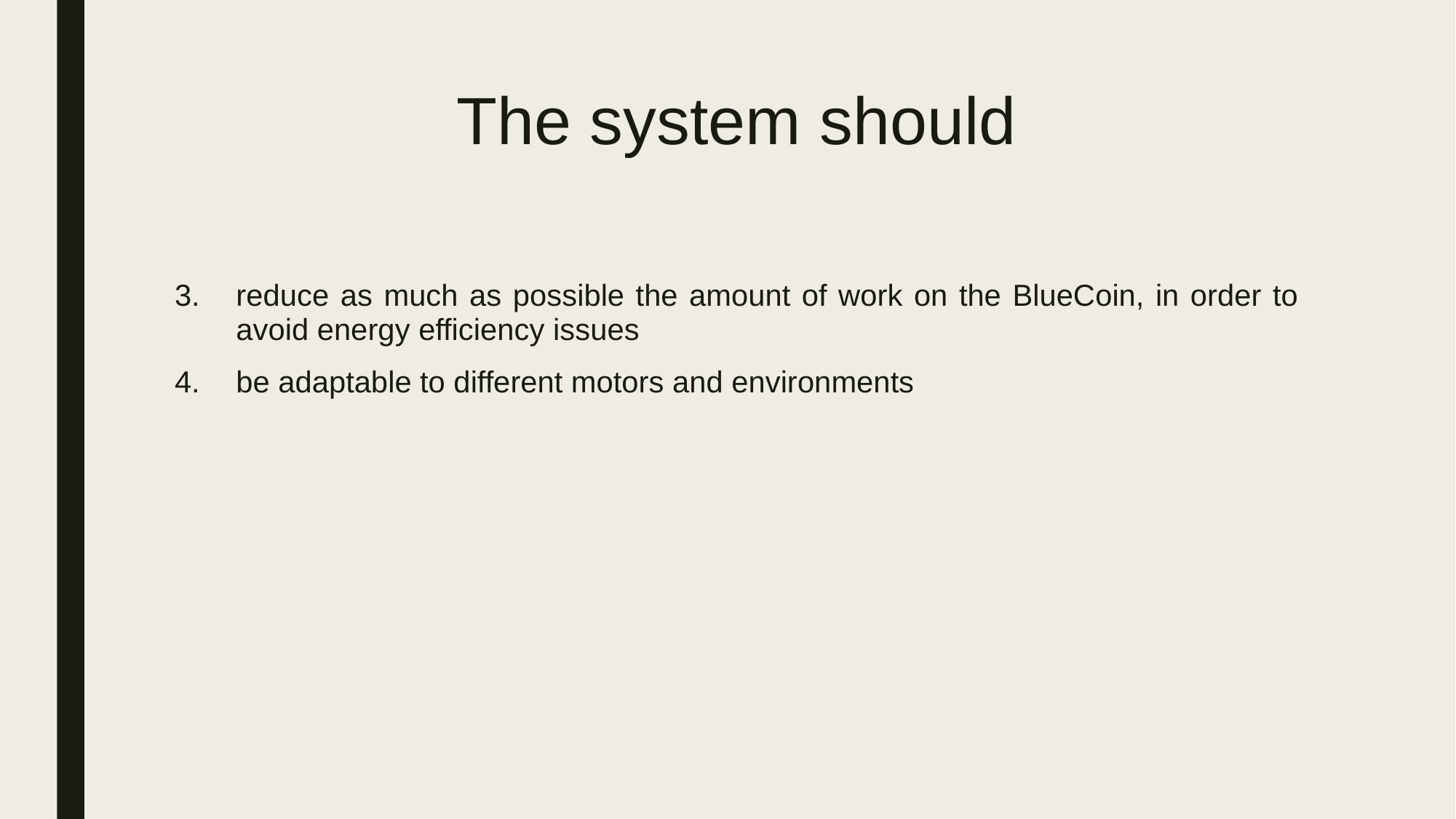

# The system should
reduce as much as possible the amount of work on the BlueCoin, in order to avoid energy efficiency issues
be adaptable to different motors and environments